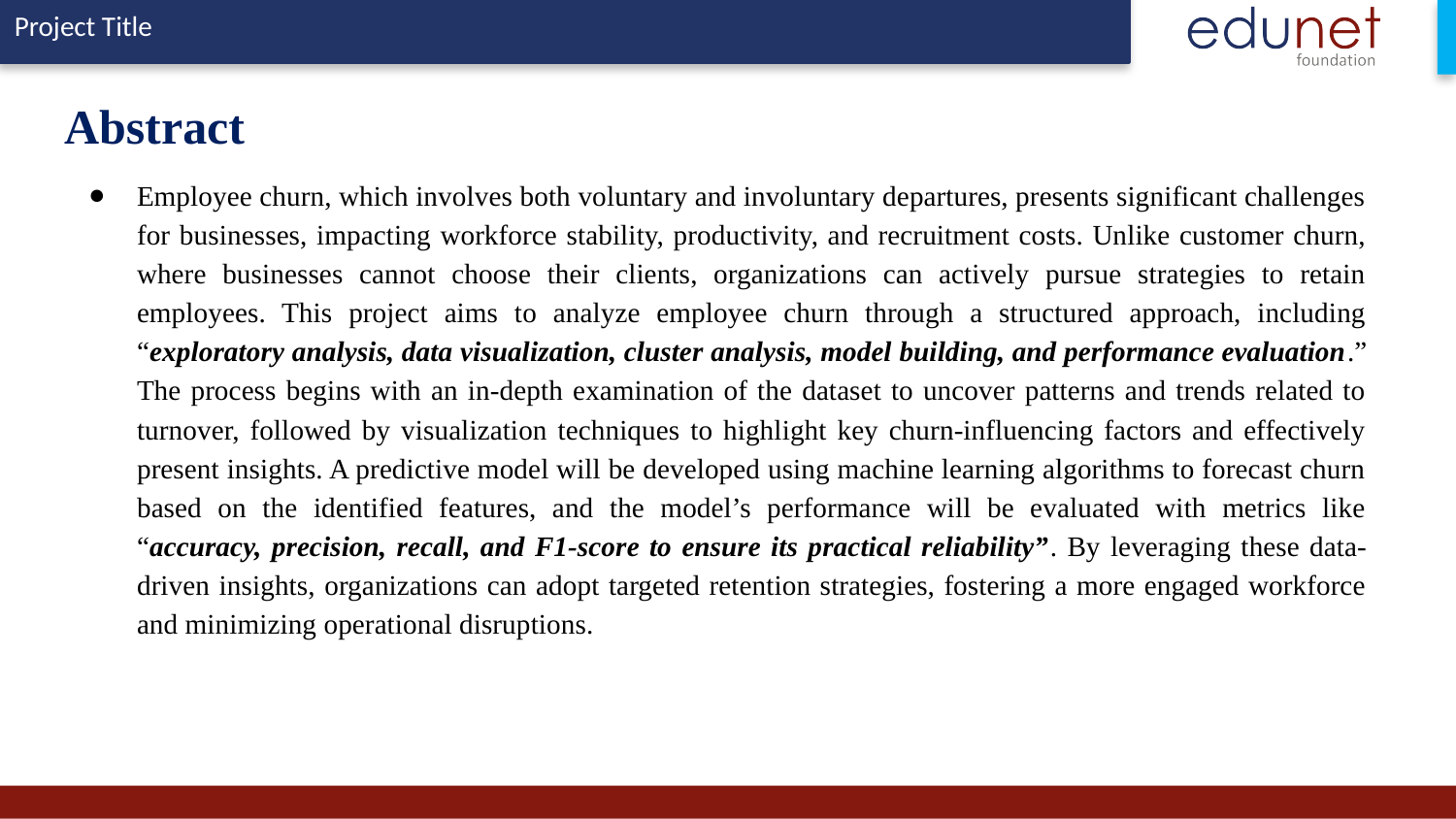

# Abstract
Employee churn, which involves both voluntary and involuntary departures, presents significant challenges for businesses, impacting workforce stability, productivity, and recruitment costs. Unlike customer churn, where businesses cannot choose their clients, organizations can actively pursue strategies to retain employees. This project aims to analyze employee churn through a structured approach, including “exploratory analysis, data visualization, cluster analysis, model building, and performance evaluation.” The process begins with an in-depth examination of the dataset to uncover patterns and trends related to turnover, followed by visualization techniques to highlight key churn-influencing factors and effectively present insights. A predictive model will be developed using machine learning algorithms to forecast churn based on the identified features, and the model’s performance will be evaluated with metrics like “accuracy, precision, recall, and F1-score to ensure its practical reliability”. By leveraging these data-driven insights, organizations can adopt targeted retention strategies, fostering a more engaged workforce and minimizing operational disruptions.